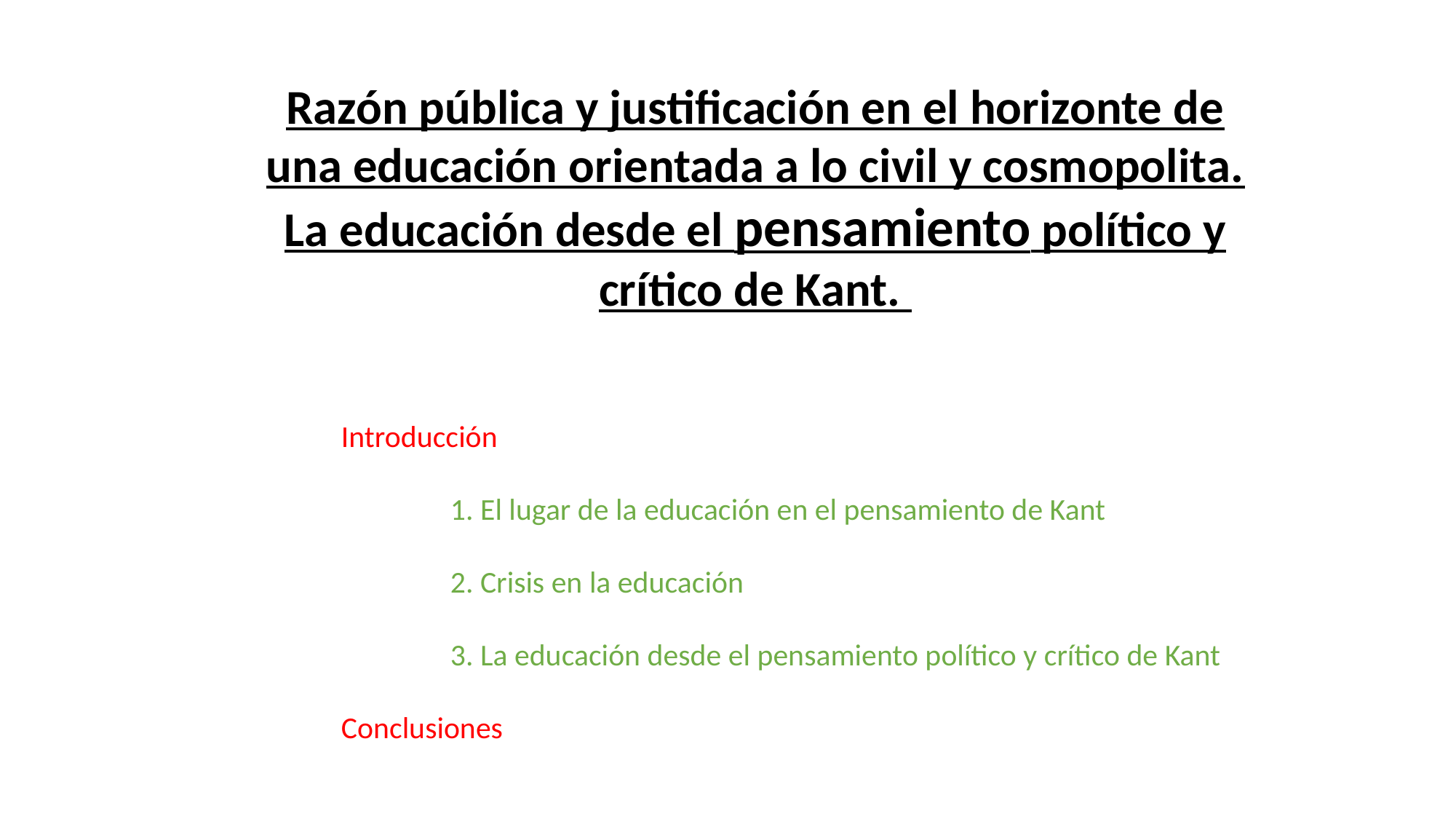

Razón pública y justificación en el horizonte de una educación orientada a lo civil y cosmopolita.
La educación desde el pensamiento político y crítico de Kant.
Introducción

	1. El lugar de la educación en el pensamiento de Kant

	2. Crisis en la educación

	3. La educación desde el pensamiento político y crítico de Kant

Conclusiones